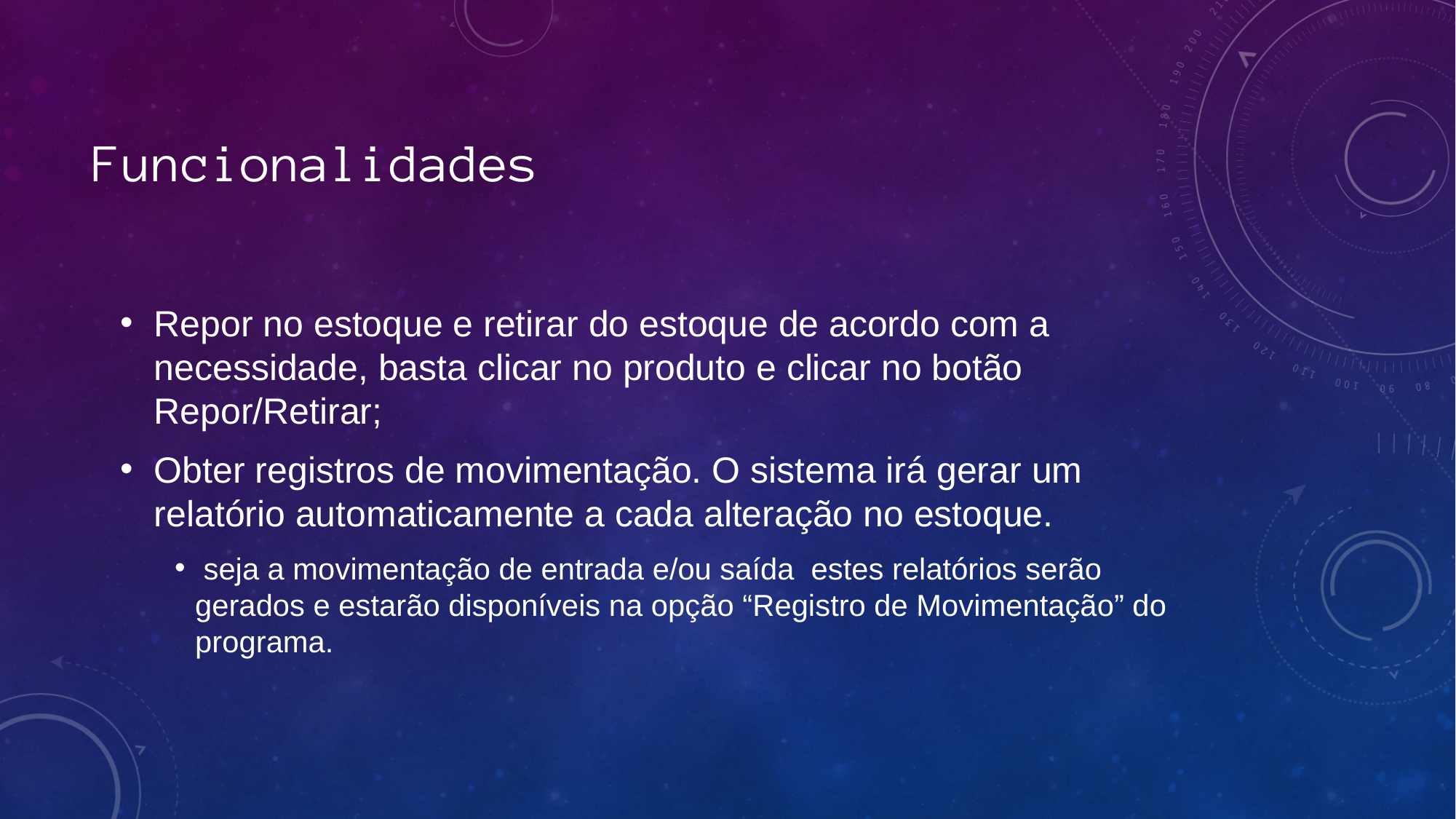

# Funcionalidades
Repor no estoque e retirar do estoque de acordo com a necessidade, basta clicar no produto e clicar no botão Repor/Retirar;
Obter registros de movimentação. O sistema irá gerar um relatório automaticamente a cada alteração no estoque.
 seja a movimentação de entrada e/ou saída  estes relatórios serão gerados e estarão disponíveis na opção “Registro de Movimentação” do programa.